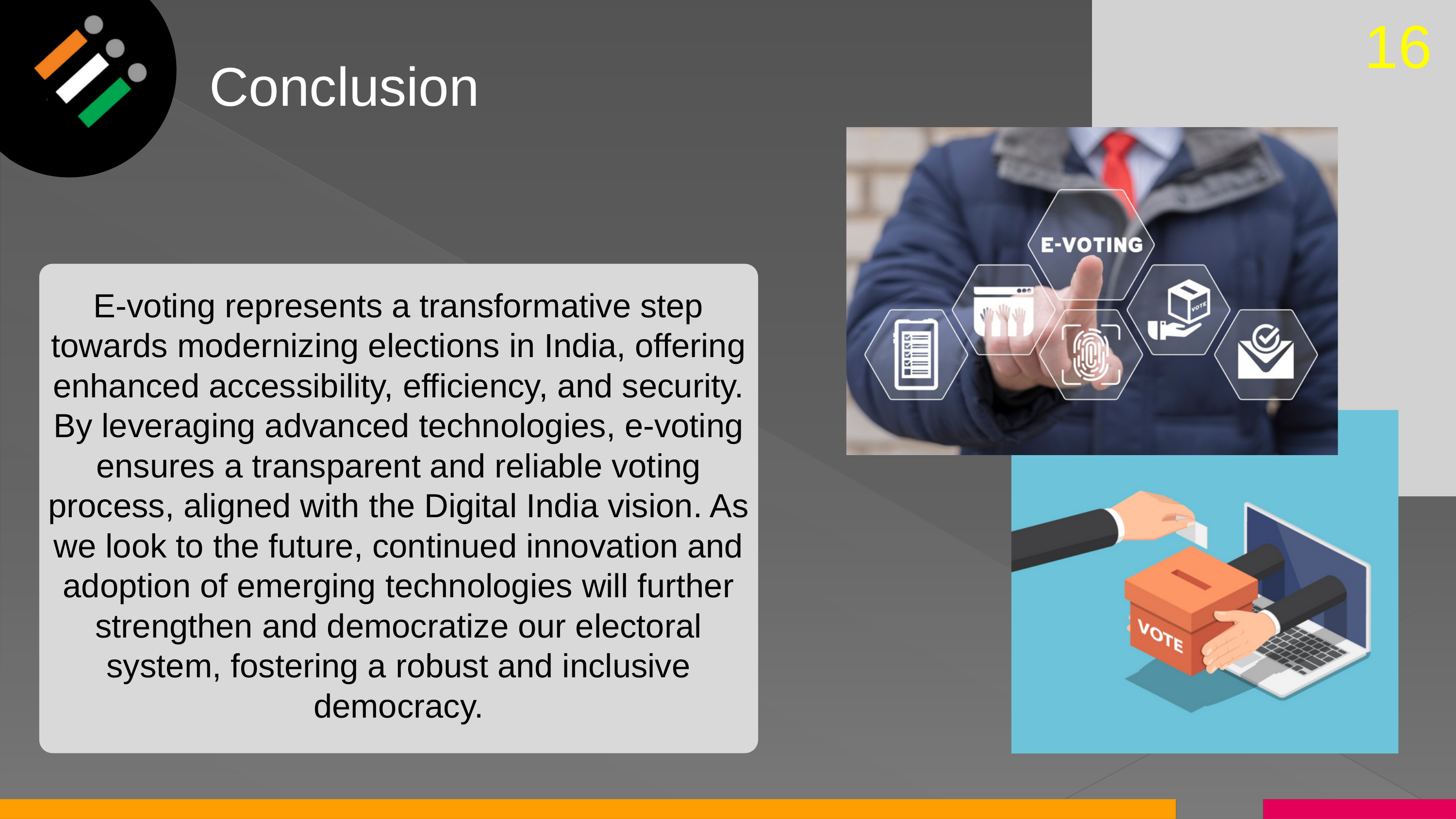

16
Conclusion

E-voting represents a transformative step towards modernizing elections in India, offering enhanced accessibility, efficiency, and security. By leveraging advanced technologies, e-voting ensures a transparent and reliable voting process, aligned with the Digital India vision. As we look to the future, continued innovation and adoption of emerging technologies will further strengthen and democratize our electoral system, fostering a robust and inclusive democracy.